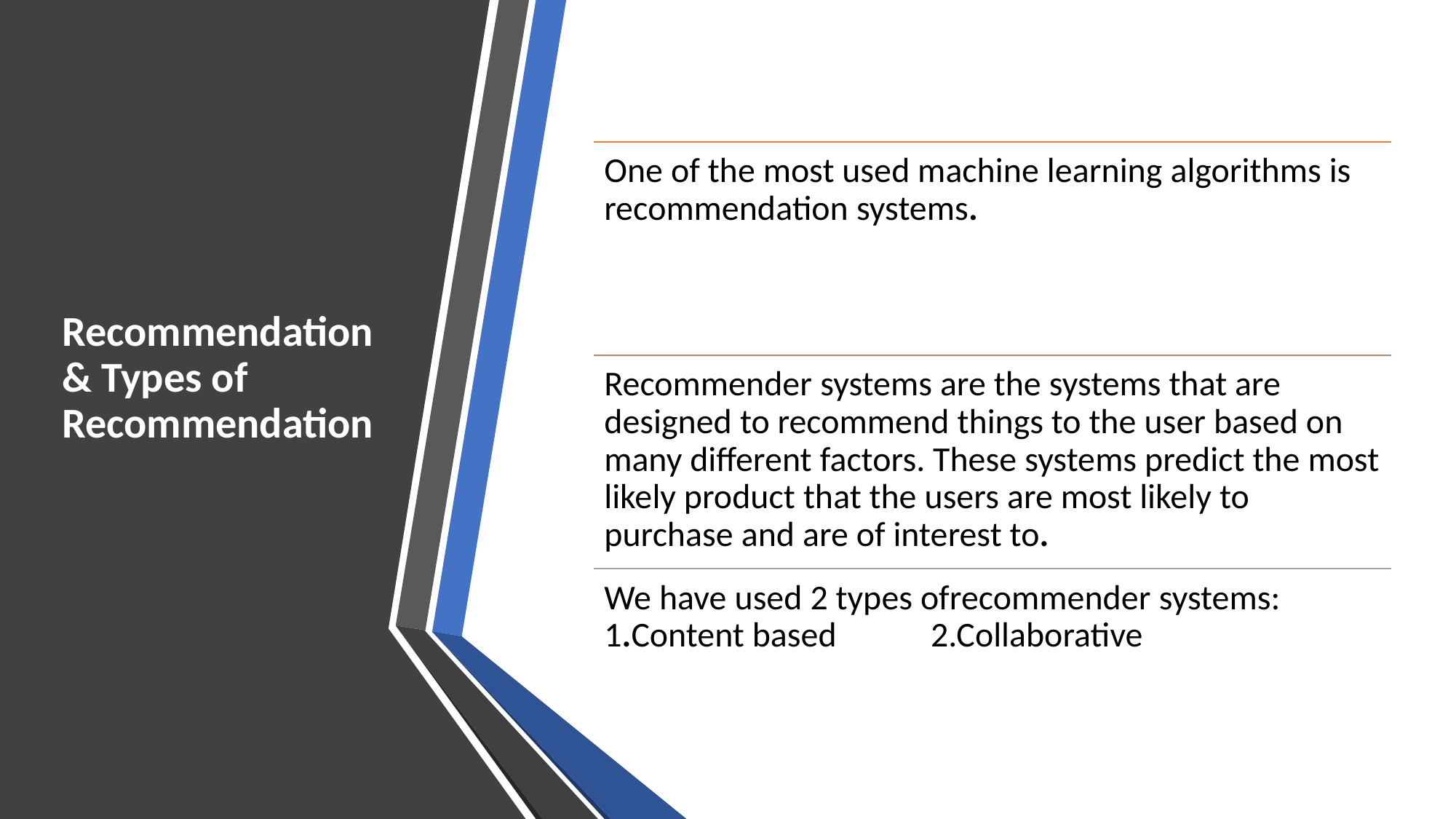

# Recommendation & Types of Recommendation

One of the most used machine learning algorithms is recommendation systems.

Recommender systems are the systems that are designed to recommend things to the user based on many different factors. These systems predict the most likely product that the users are most likely to purchase and are of interest to.

We have used 2 types ofrecommender systems: 1.Content based            2.Collaborative